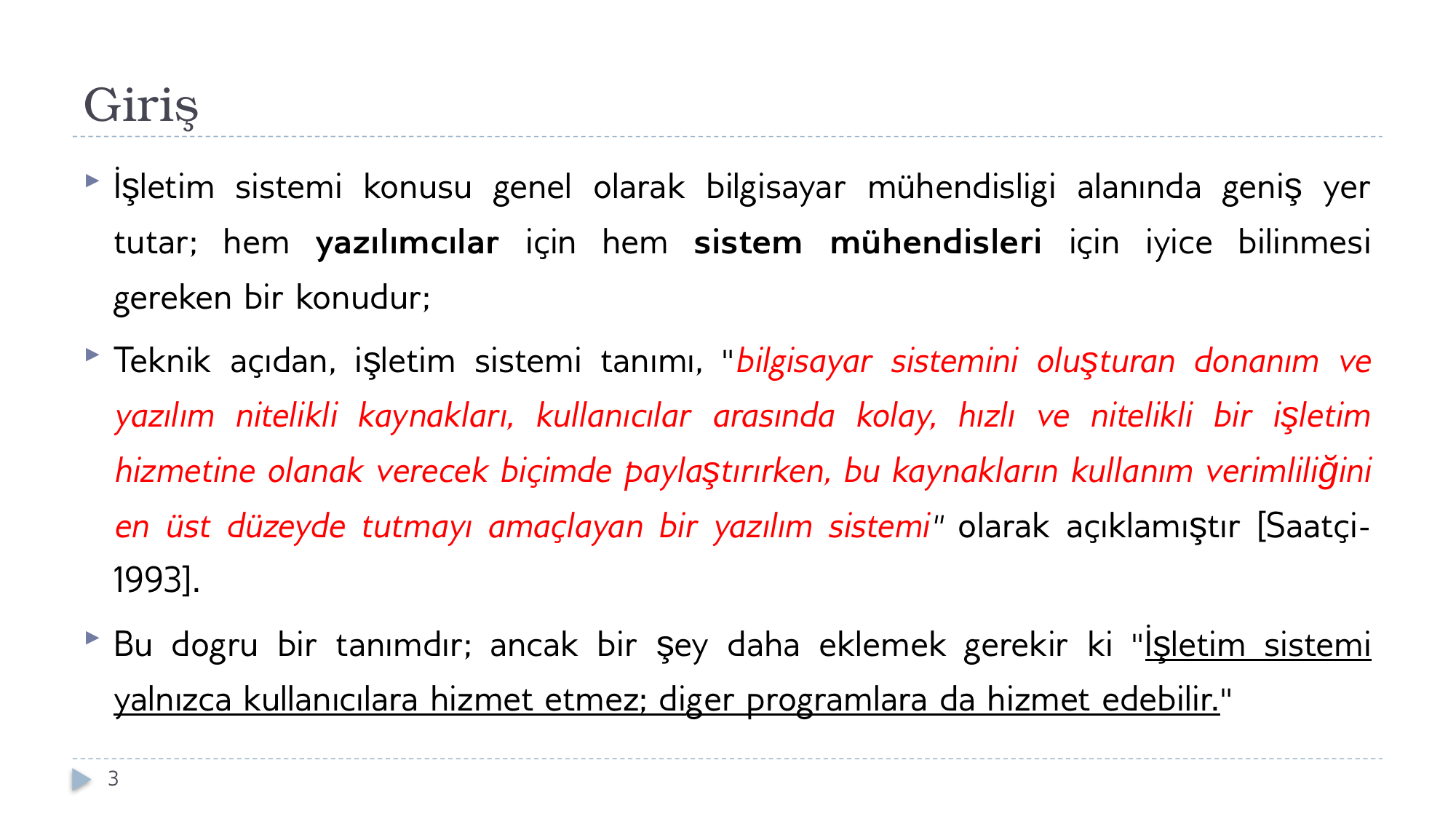

# Giriş
İşletim sistemi konusu genel olarak bilgisayar mühendisligi alanında geniş yer tutar; hem yazılımcılar için hem sistem mühendisleri için iyice bilinmesi gereken bir konu­dur;
Teknik açıdan, işletim sistemi tanımı, "bilgisayar sistemini oluşturan donanım ve yazılım nitelikli kay­nakları, kullanıcılar arasında kolay, hızlı ve nitelikli bir işletim hizmetine olanak vere­cek biçimde paylaştırırken, bu kaynakların kullanım verimliliğini en üst düzeyde tut­mayı amaçlayan bir yazılım sistemi" olarak açıklamıştır [Saatçi-1993].
Bu dogru bir tanımdır; ancak bir şey daha eklemek gerekir ki "İşletim sistemi yalnızca kullanıcılara hizmet etmez; diger programlara da hizmet edebilir."
3